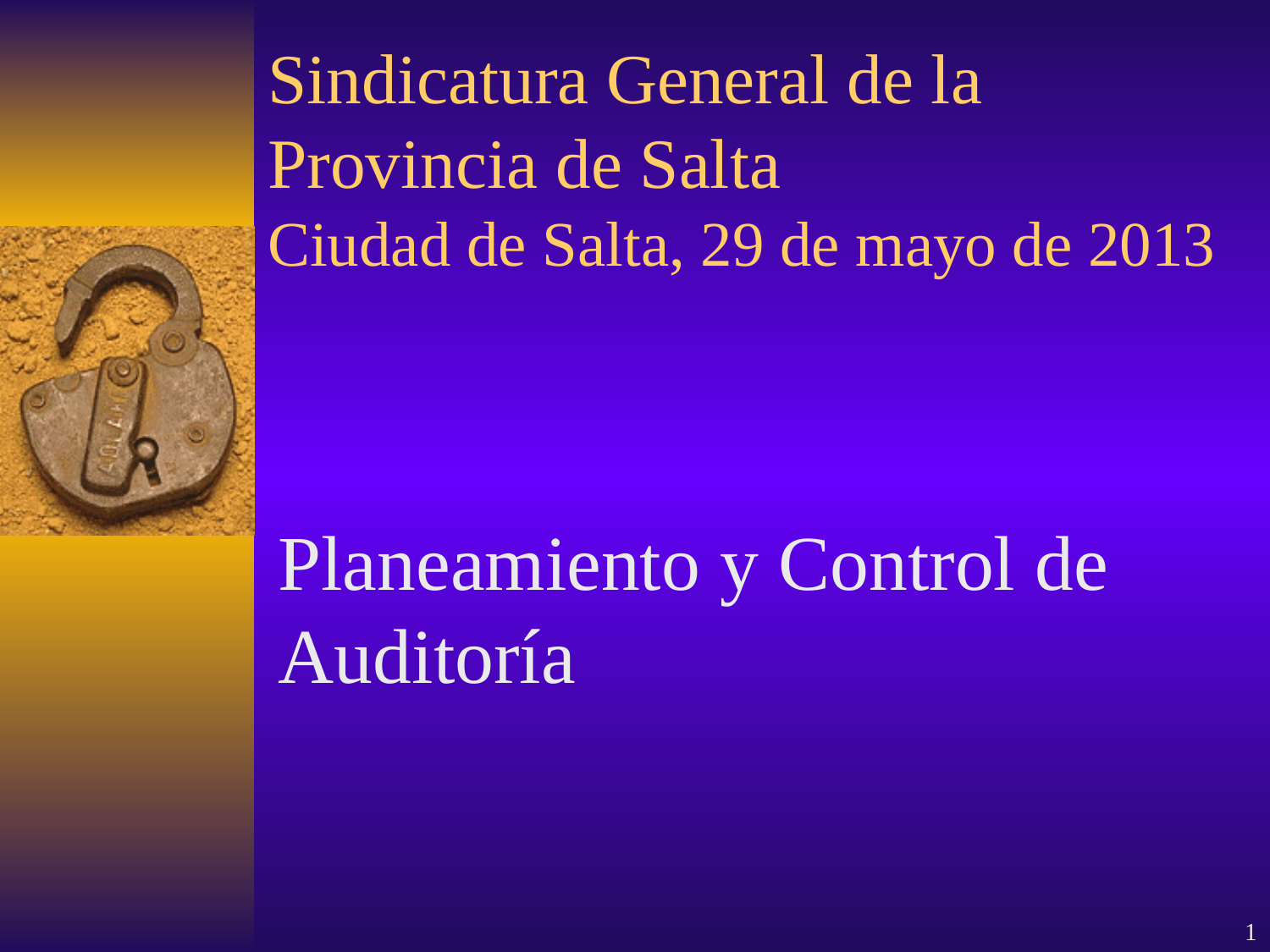

# Sindicatura General de la Provincia de Salta Ciudad de Salta, 29 de mayo de 2013
Planeamiento y Control de Auditoría
1